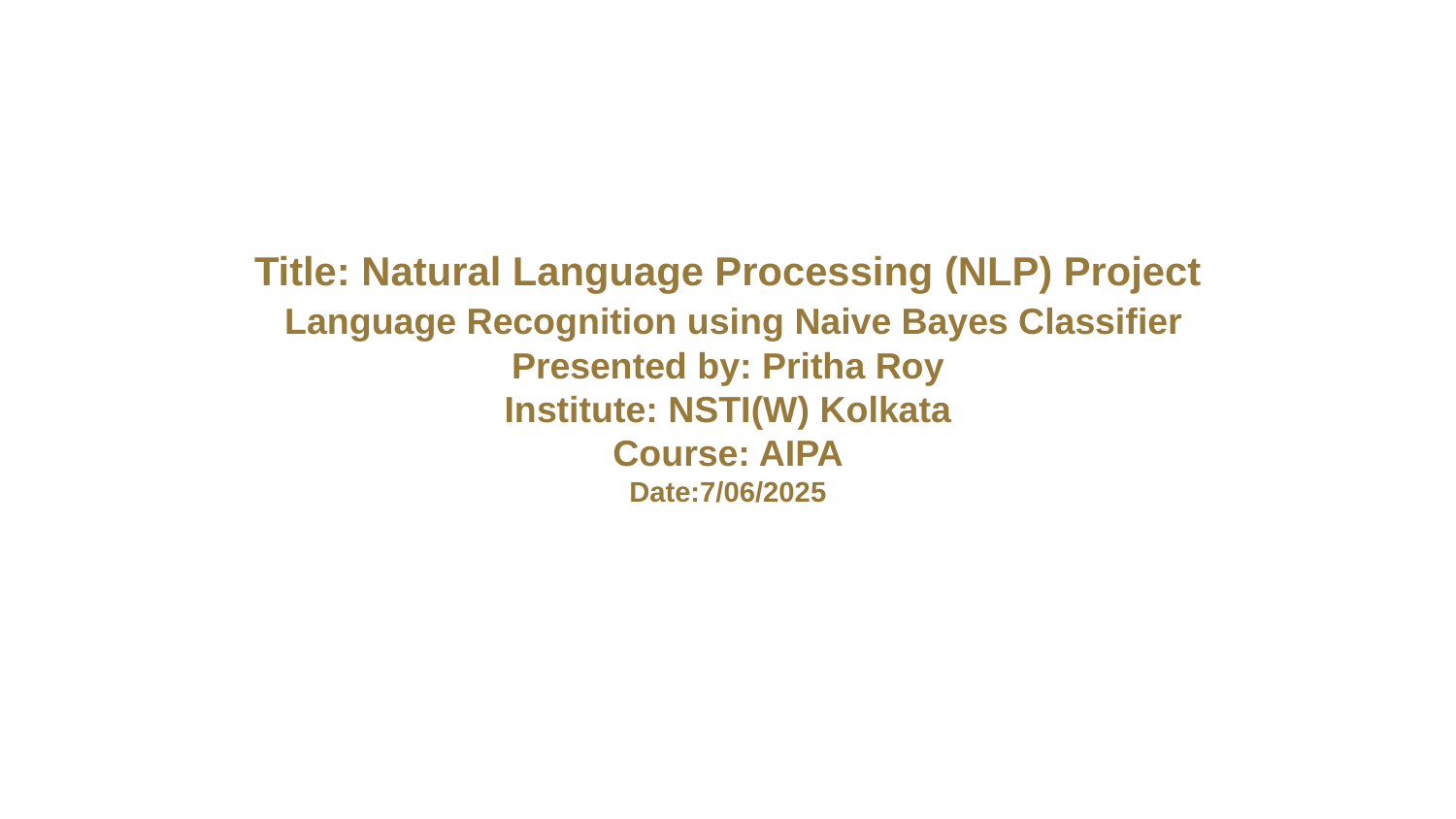

Title: Natural Language Processing (NLP) Project
 Language Recognition using Naive Bayes Classifier
Presented by: Pritha Roy
Institute: NSTI(W) Kolkata
Course: AIPA
Date:7/06/2025